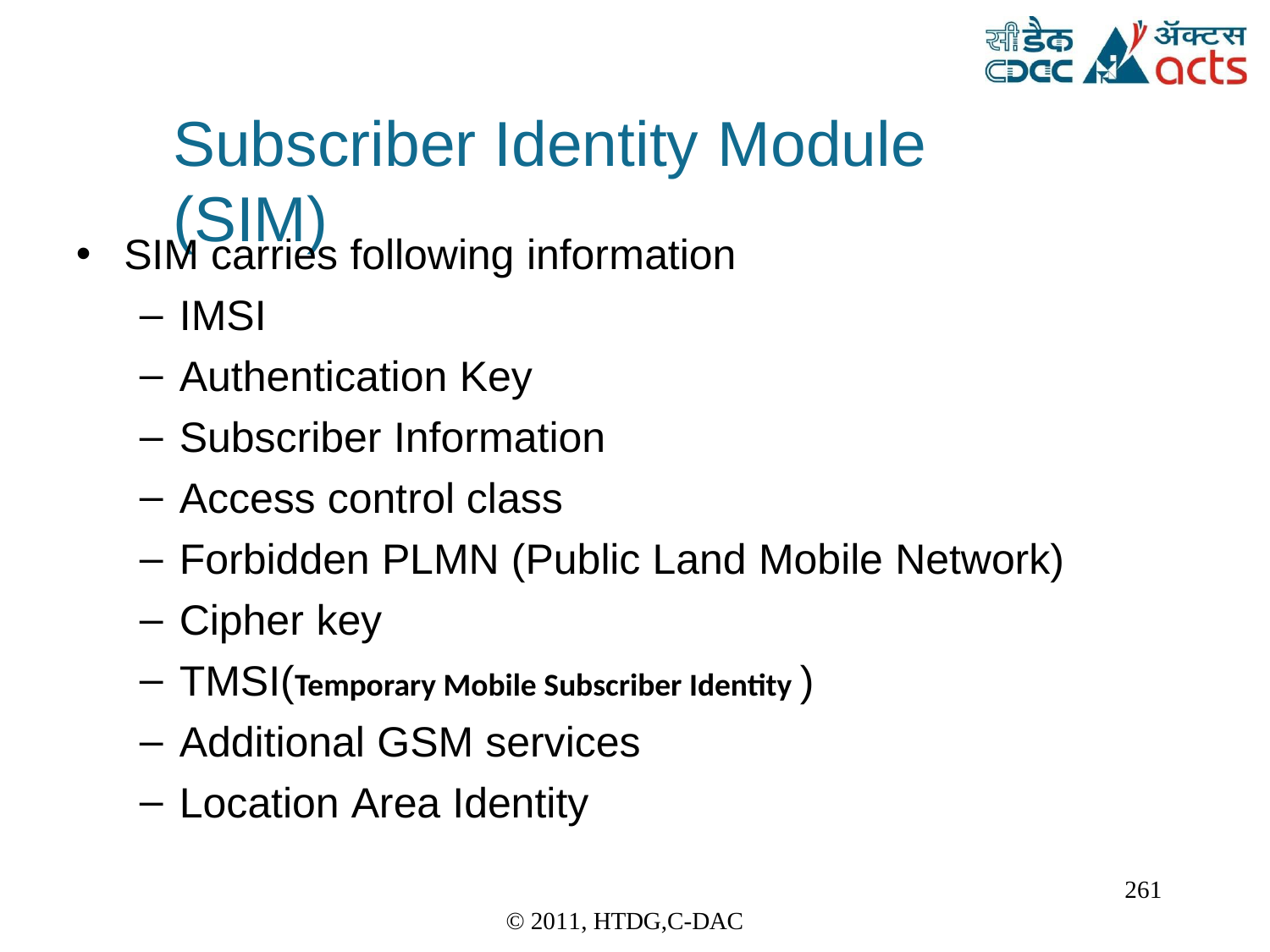

Subscriber Identity	Module (SIM)
SIM carries following information

IMSI

Authentication Key

Subscriber Information

Access control class

Forbidden PLMN (Public Land Mobile Network)

Cipher key

TMSI(Temporary Mobile Subscriber Identity )

Additional GSM services

Location Area Identity
261
© 2011, HTDG,C-DAC